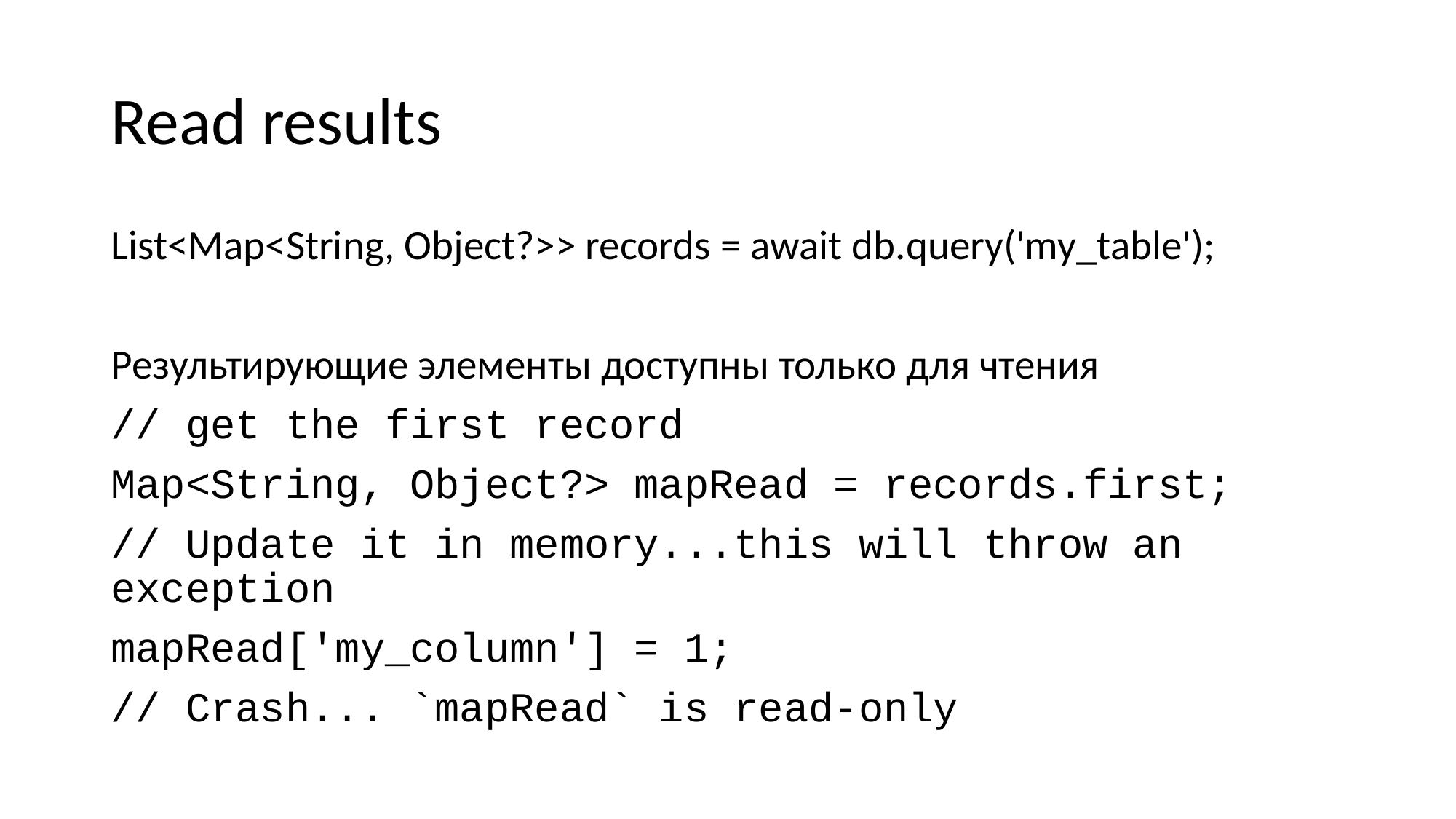

# Read results
List<Map<String, Object?>> records = await db.query('my_table');

Результирующие элементы доступны только для чтения
// get the first record
Map<String, Object?> mapRead = records.first;
// Update it in memory...this will throw an exception
mapRead['my_column'] = 1;
// Crash... `mapRead` is read-only